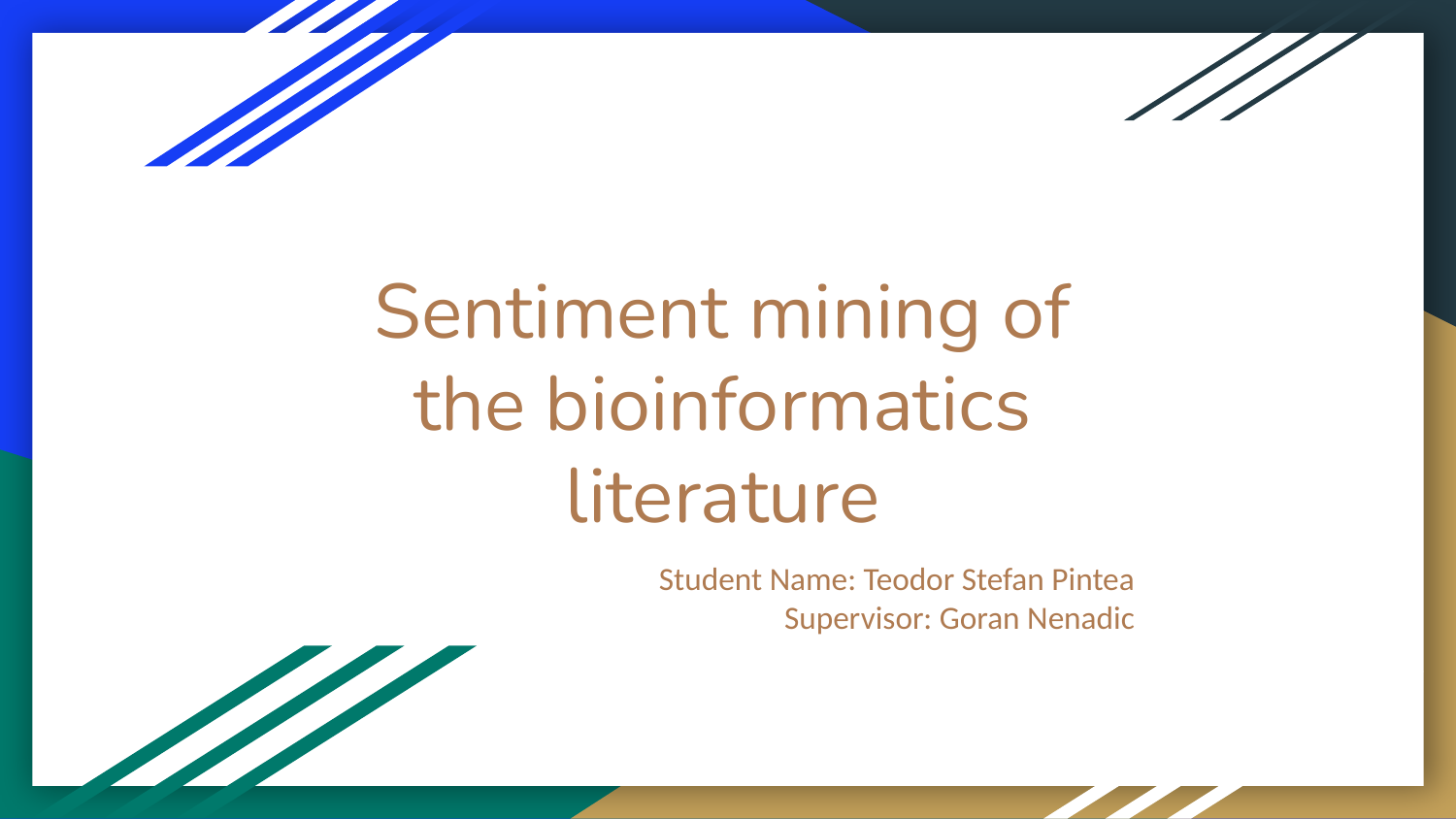

# Sentiment mining of the bioinformatics literature
Student Name: Teodor Stefan Pintea
Supervisor: Goran Nenadic